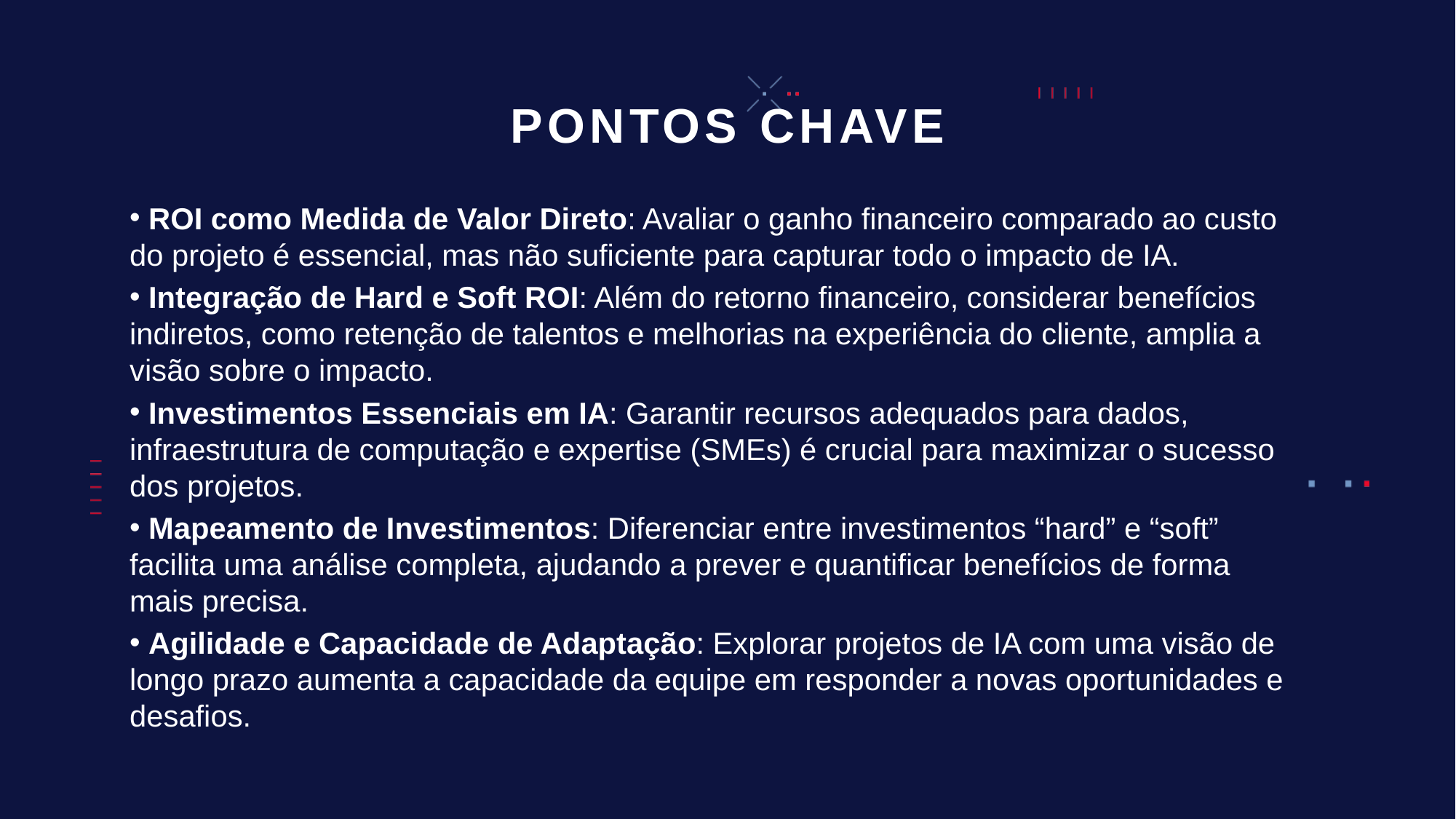

# PONTOS CHAVE
 ROI como Medida de Valor Direto: Avaliar o ganho financeiro comparado ao custo do projeto é essencial, mas não suficiente para capturar todo o impacto de IA.
 Integração de Hard e Soft ROI: Além do retorno financeiro, considerar benefícios indiretos, como retenção de talentos e melhorias na experiência do cliente, amplia a visão sobre o impacto.
 Investimentos Essenciais em IA: Garantir recursos adequados para dados, infraestrutura de computação e expertise (SMEs) é crucial para maximizar o sucesso dos projetos.
 Mapeamento de Investimentos: Diferenciar entre investimentos “hard” e “soft” facilita uma análise completa, ajudando a prever e quantificar benefícios de forma mais precisa.
 Agilidade e Capacidade de Adaptação: Explorar projetos de IA com uma visão de longo prazo aumenta a capacidade da equipe em responder a novas oportunidades e desafios.